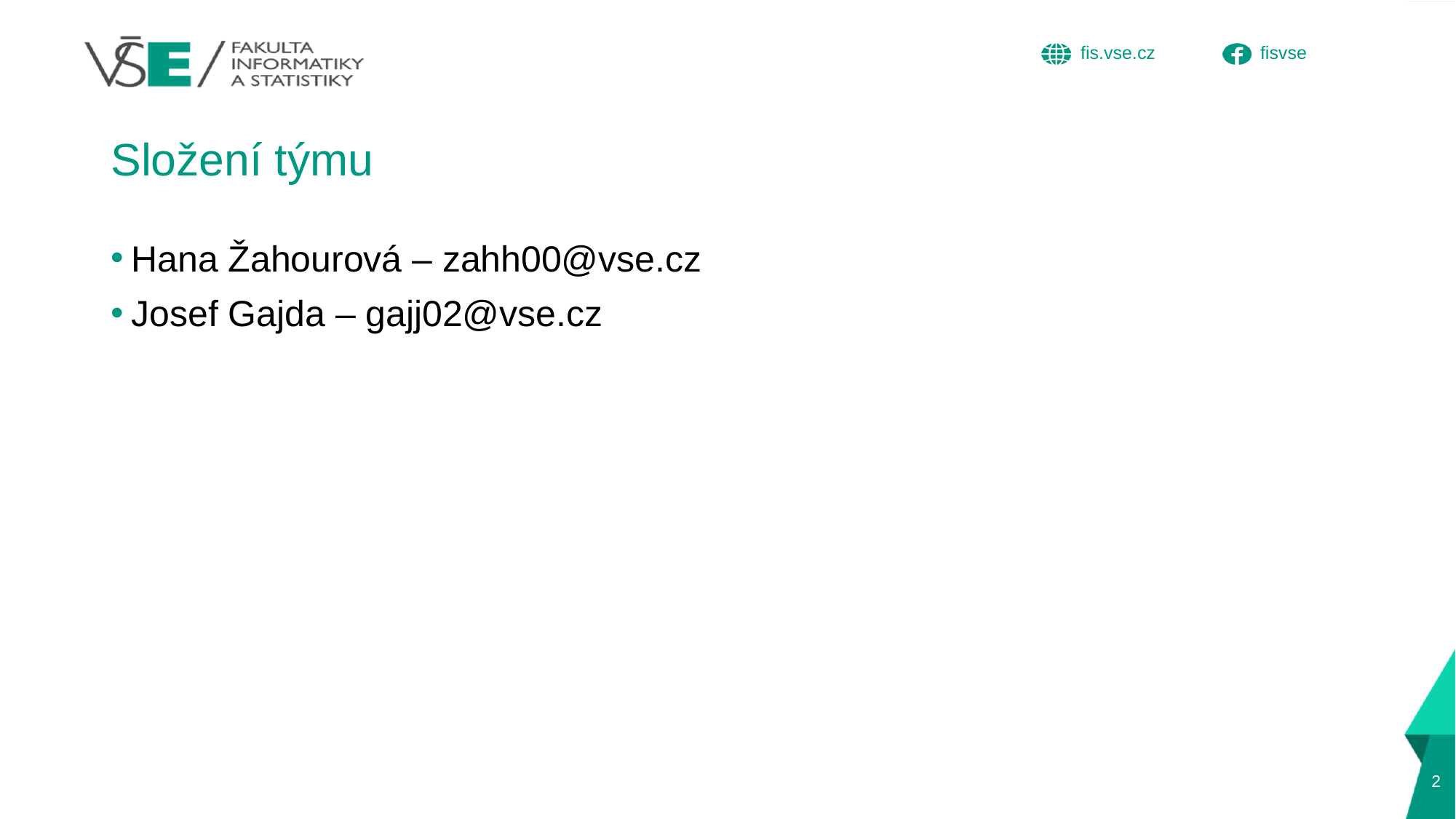

# Složení týmu
Hana Žahourová – zahh00@vse.cz
Josef Gajda – gajj02@vse.cz